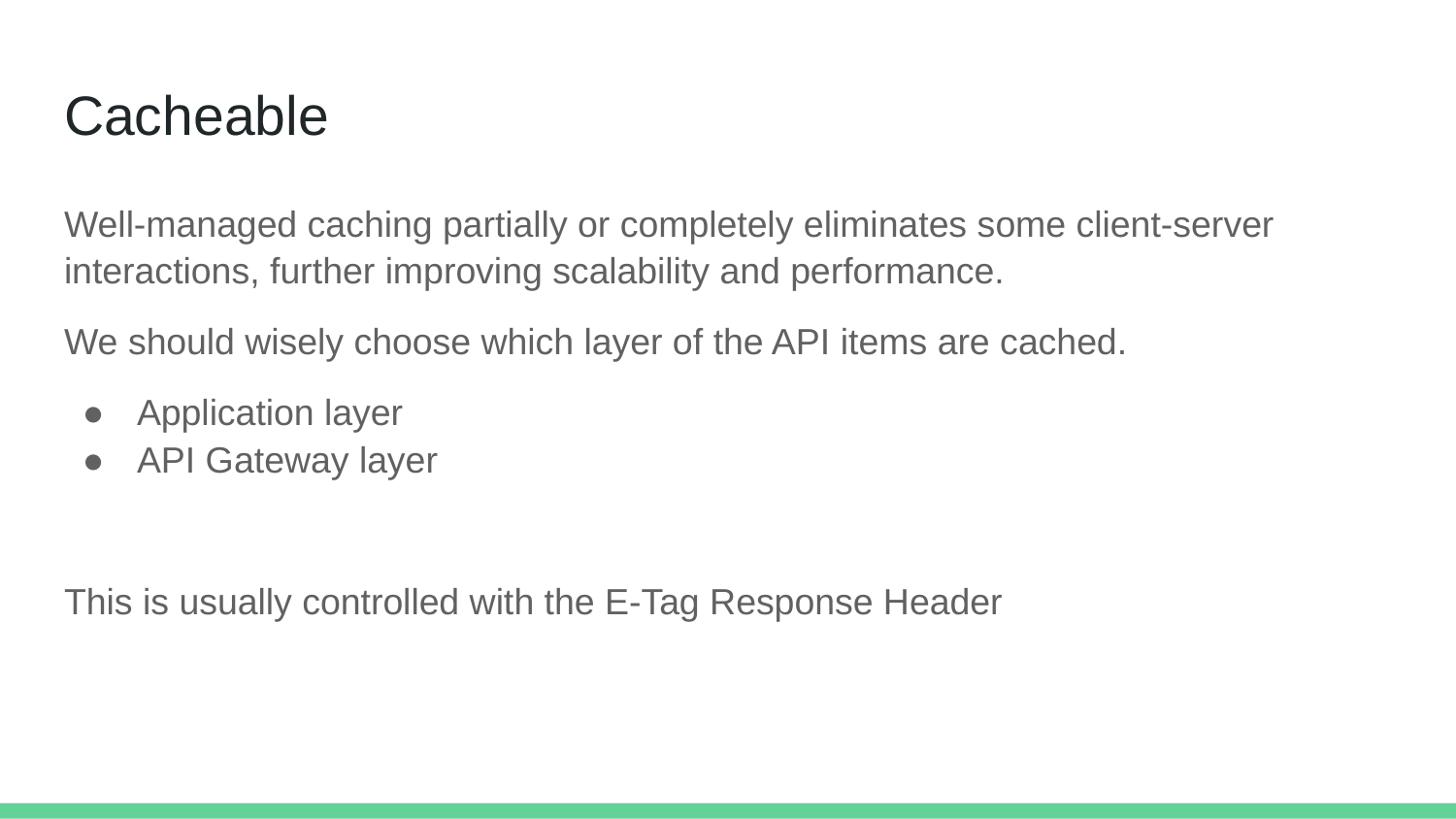

Cacheable
Well-managed caching partially or completely eliminates some client-server interactions, further improving scalability and performance.
We should wisely choose which layer of the API items are cached.
Application layer
API Gateway layer

This is usually controlled with the E-Tag Response Header